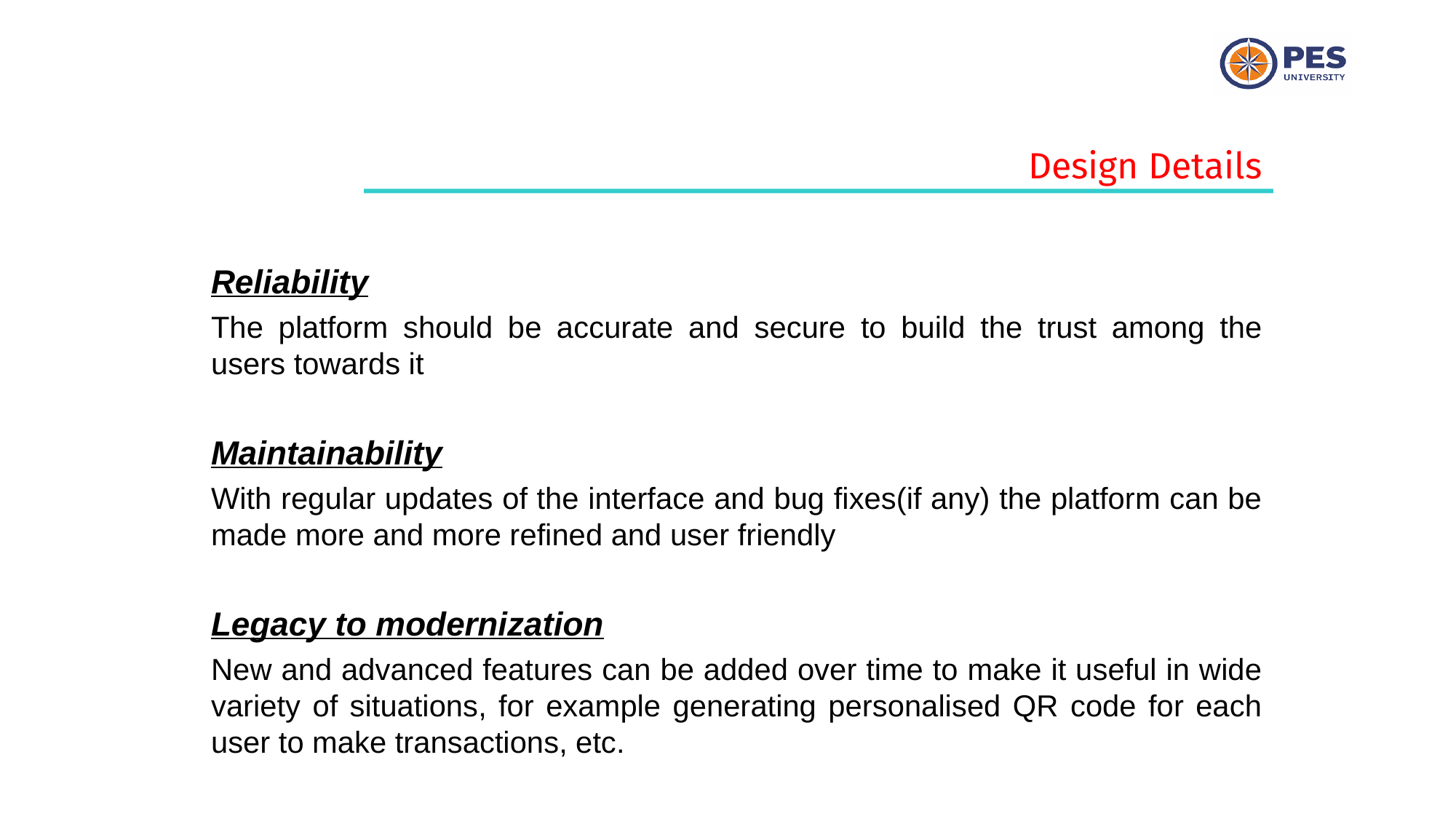

Design Details

Reliability
The platform should be accurate and secure to build the trust among the users towards it

Maintainability
With regular updates of the interface and bug fixes(if any) the platform can be made more and more refined and user friendly

Legacy to modernization
New and advanced features can be added over time to make it useful in wide variety of situations, for example generating personalised QR code for each user to make transactions, etc.